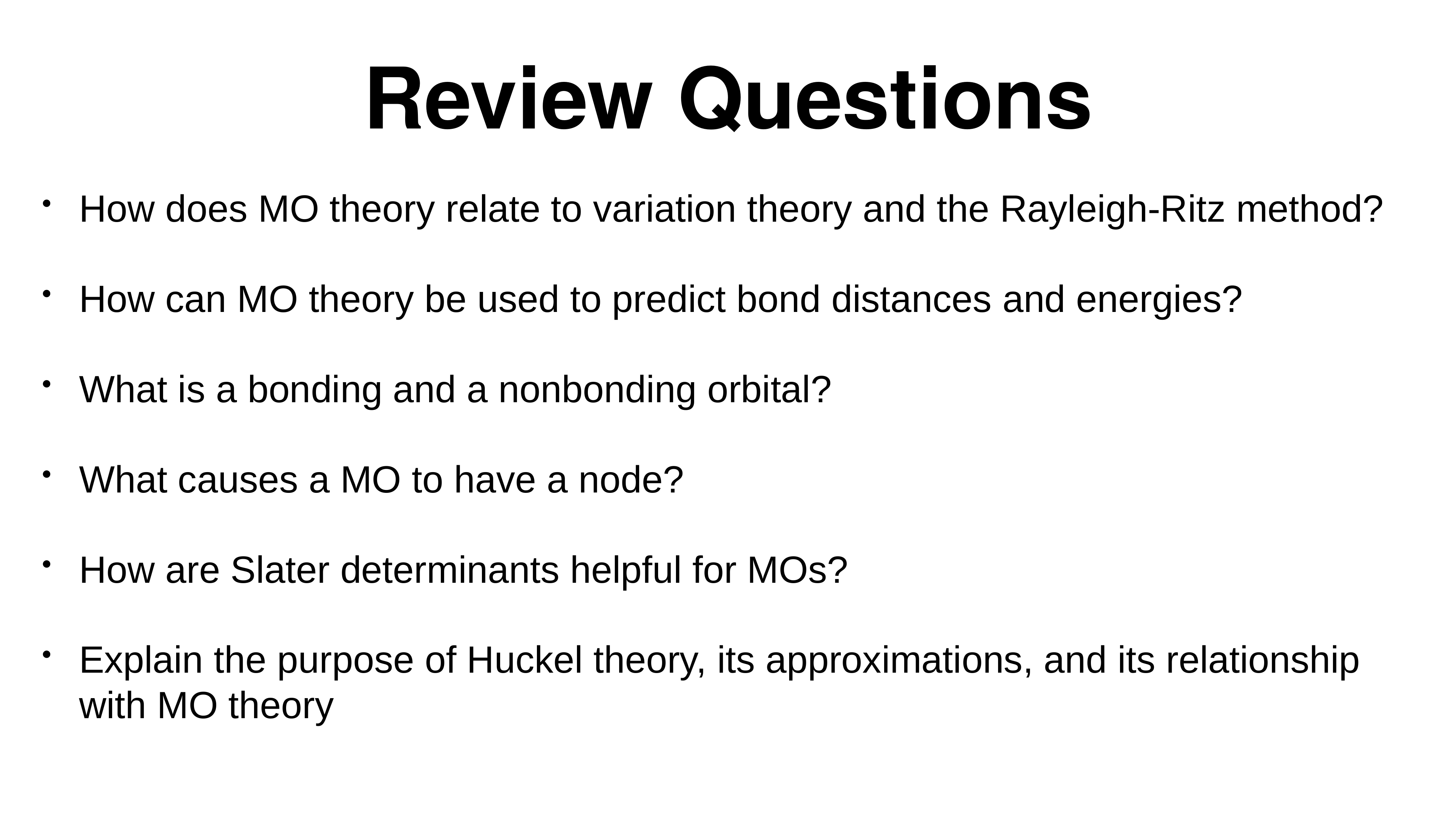

# Review Questions
How does MO theory relate to variation theory and the Rayleigh-Ritz method?
How can MO theory be used to predict bond distances and energies?
What is a bonding and a nonbonding orbital?
What causes a MO to have a node?
How are Slater determinants helpful for MOs?
Explain the purpose of Huckel theory, its approximations, and its relationship with MO theory
24